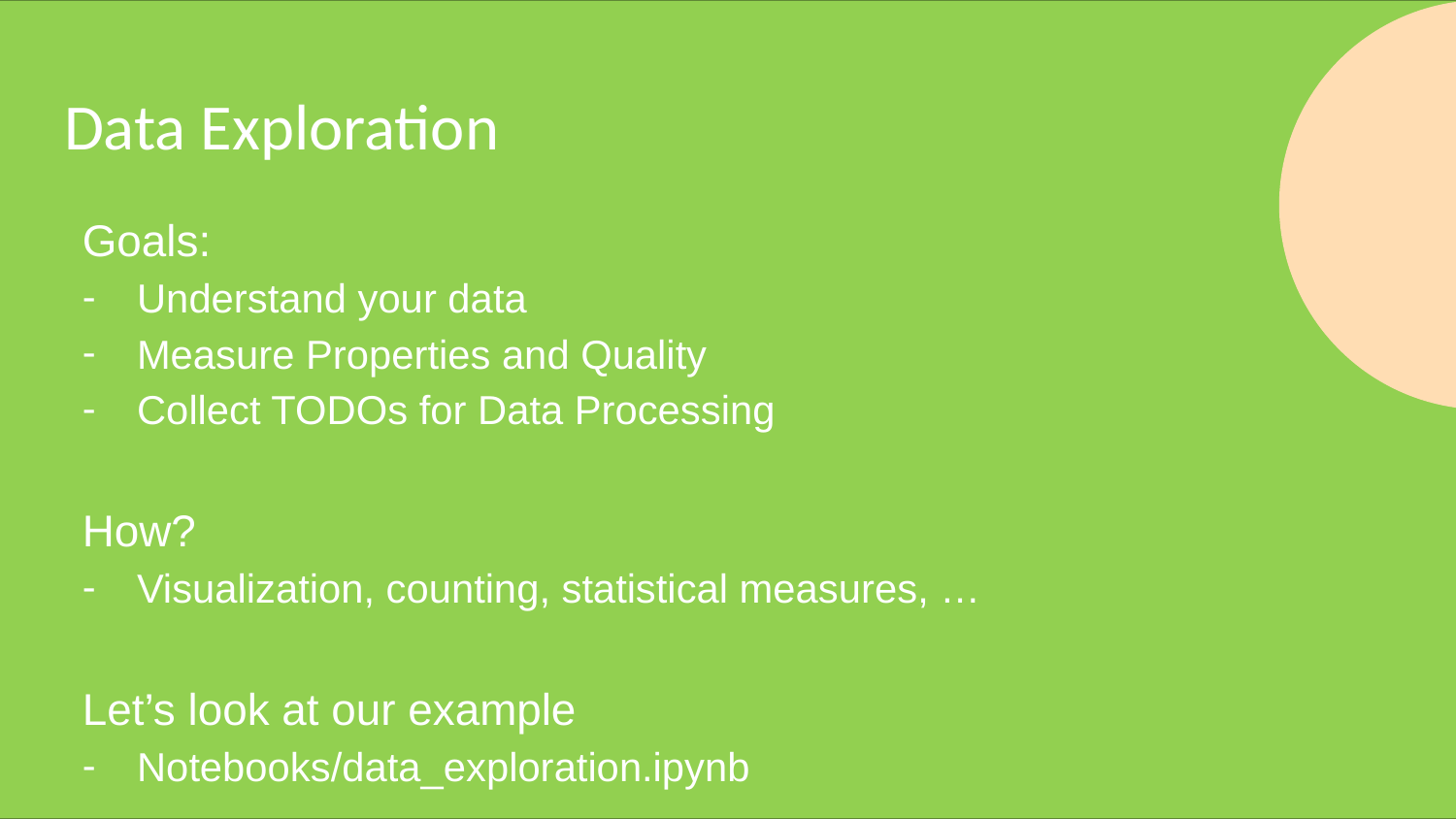

# Data Exploration
Goals:
Understand your data
Measure Properties and Quality
Collect TODOs for Data Processing

How?
Visualization, counting, statistical measures, …

Let’s look at our example
Notebooks/data_exploration.ipynb